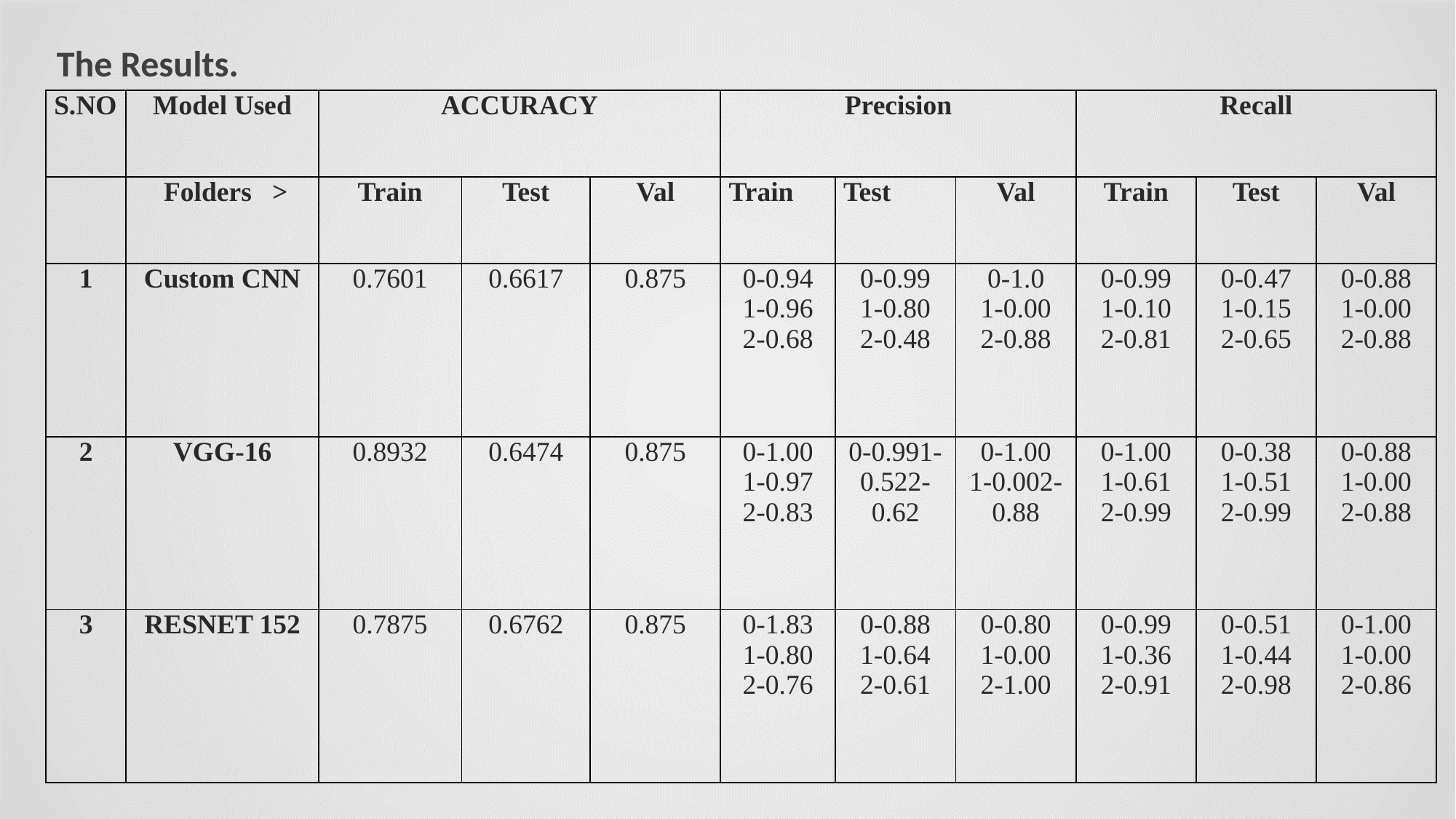

The Results.
| S.NO | Model Used | ACCURACY |  |  | Precision |  |  | Recall |  |  |
| --- | --- | --- | --- | --- | --- | --- | --- | --- | --- | --- |
|  | Folders > | Train | Test | Val | Train | Test | Val | Train | Test | Val |
| 1 | Custom CNN | 0.7601 | 0.6617 | 0.875 | 0-0.94 1-0.96 2-0.68 | 0-0.99 1-0.80 2-0.48 | 0-1.0 1-0.00 2-0.88 | 0-0.99 1-0.10 2-0.81 | 0-0.47 1-0.15 2-0.65 | 0-0.88 1-0.00 2-0.88 |
| 2 | VGG-16 | 0.8932 | 0.6474 | 0.875 | 0-1.00 1-0.97 2-0.83 | 0-0.991-0.522-0.62 | 0-1.00 1-0.002-0.88 | 0-1.00 1-0.61 2-0.99 | 0-0.38 1-0.51 2-0.99 | 0-0.88 1-0.00 2-0.88 |
| 3 | RESNET 152 | 0.7875 | 0.6762 | 0.875 | 0-1.83 1-0.80 2-0.76 | 0-0.88 1-0.64 2-0.61 | 0-0.80 1-0.00 2-1.00 | 0-0.99 1-0.36 2-0.91 | 0-0.51 1-0.44 2-0.98 | 0-1.00 1-0.00 2-0.86 |